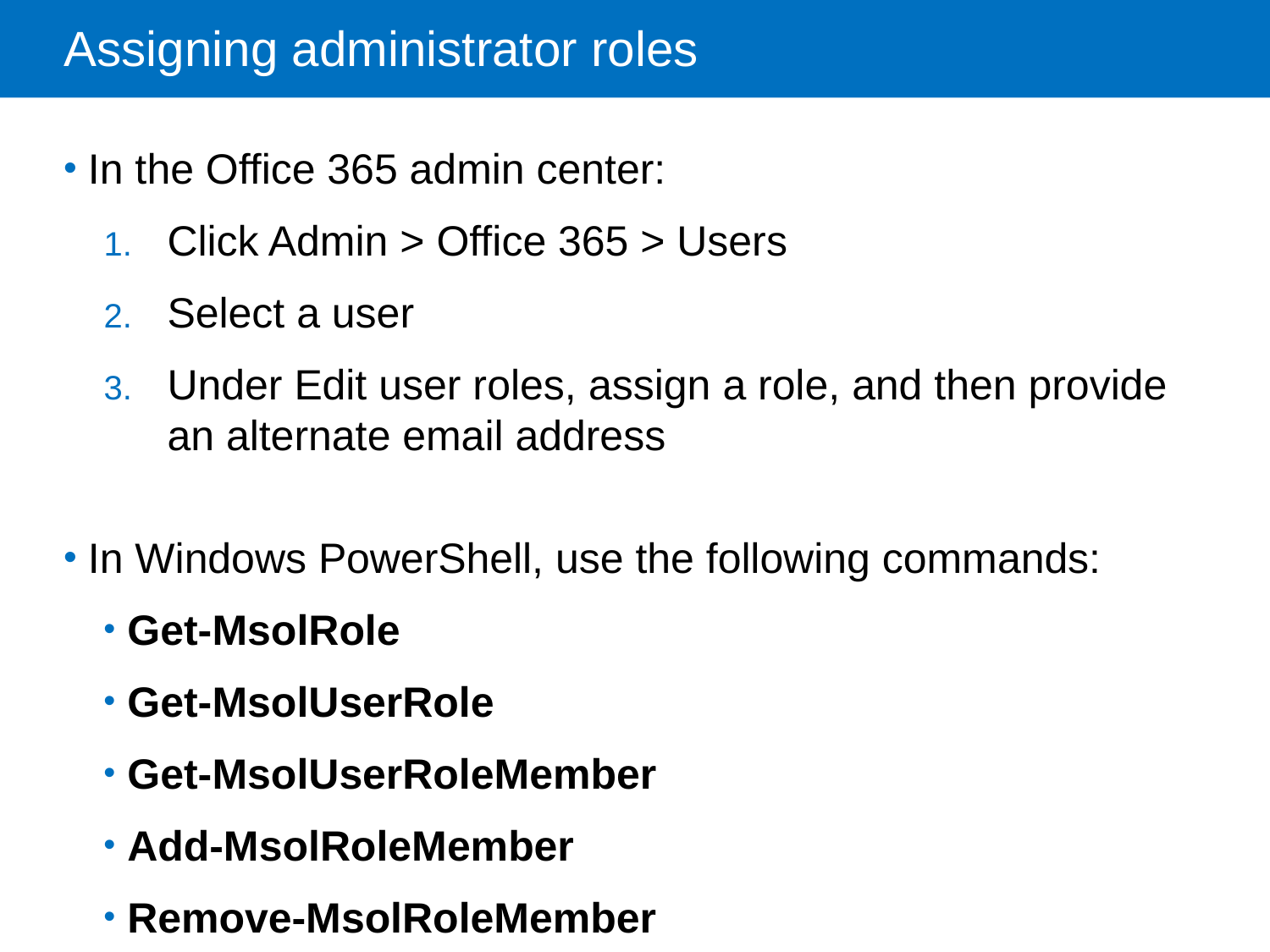

# Assigning administrator roles
In the Office 365 admin center:
Click Admin > Office 365 > Users
Select a user
Under Edit user roles, assign a role, and then provide an alternate email address
In Windows PowerShell, use the following commands:
Get-MsolRole
Get-MsolUserRole
Get-MsolUserRoleMember
Add-MsolRoleMember
Remove-MsolRoleMember